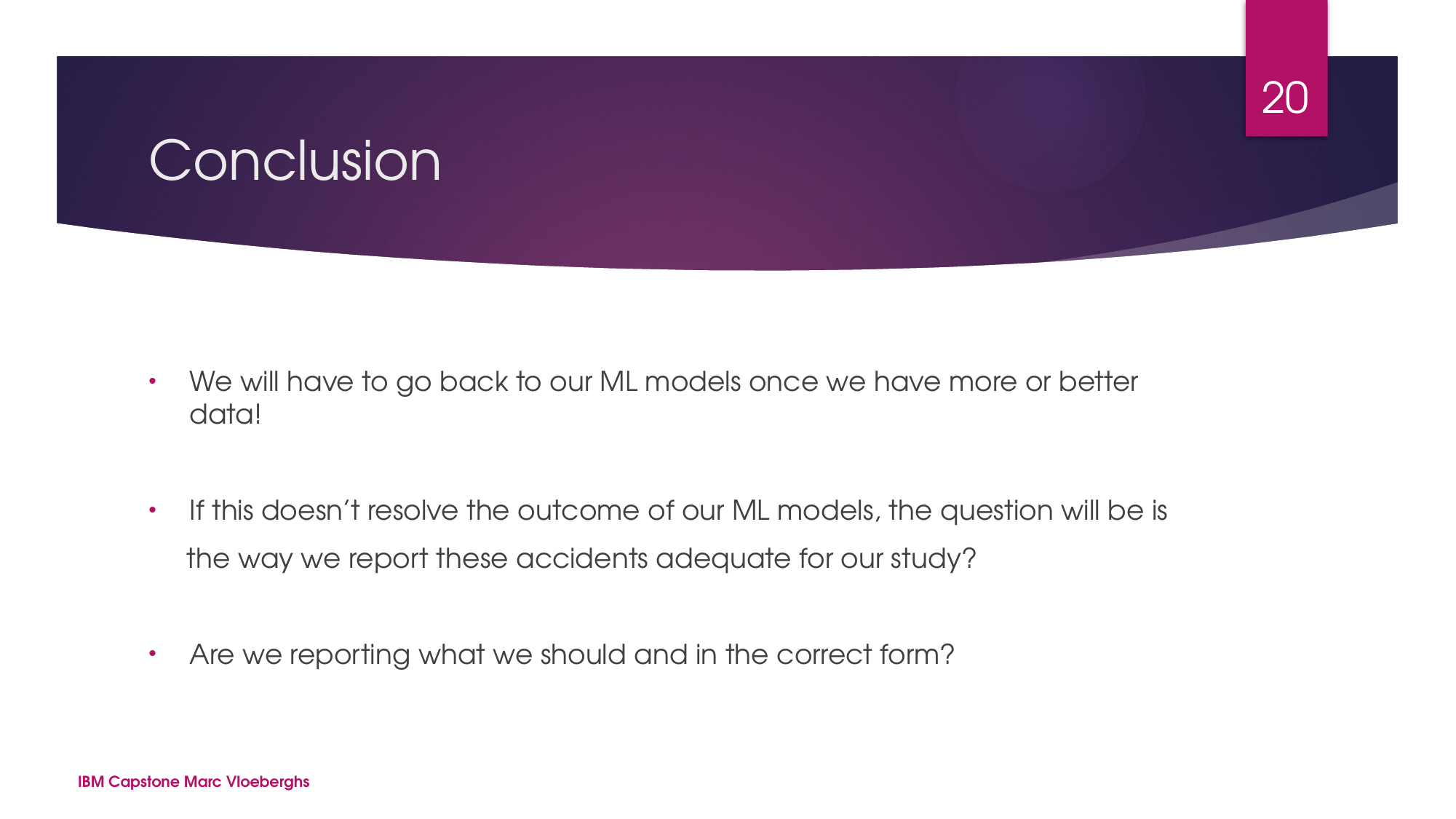

20
# Conclusion

We will have to go back to our ML models once we have more or better data!

If this doesn’t resolve the outcome of our ML models, the question will be is
     the way we report these accidents adequate for our study?

Are we reporting what we should and in the correct form?
IBM Capstone Marc Vloeberghs